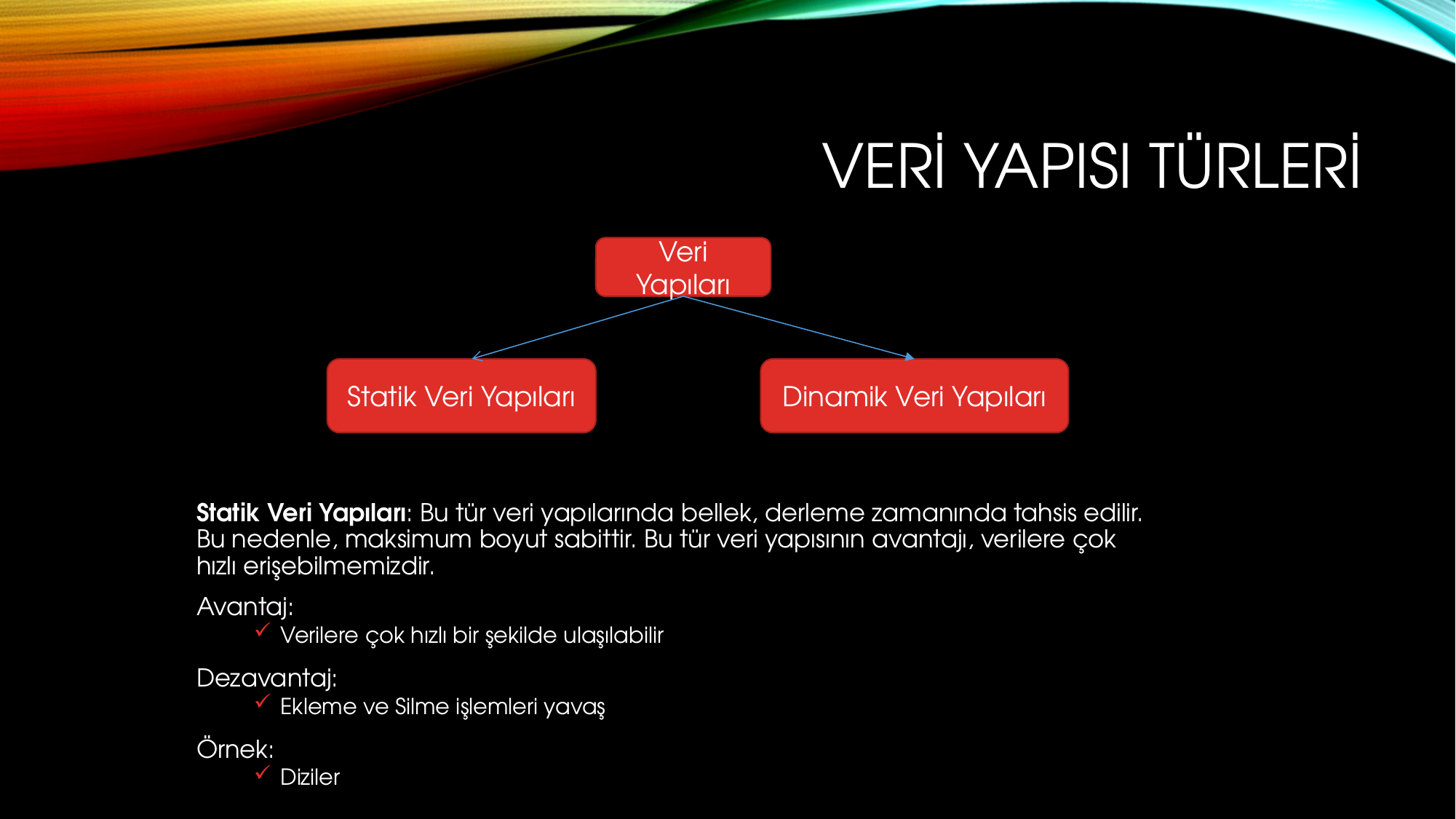

# Veri Yapısı Türleri
Veri Yapıları
Statik Veri Yapıları
Dinamik Veri Yapıları

Statik Veri Yapıları: Bu tür veri yapılarında bellek, derleme zamanında tahsis edilir. Bu nedenle, maksimum boyut sabittir. Bu tür veri yapısının avantajı, verilere çok hızlı erişebilmemizdir.
Avantaj:
 Verilere çok hızlı bir şekilde ulaşılabilir
Dezavantaj:
 Ekleme ve Silme işlemleri yavaş
Örnek:
 Diziler